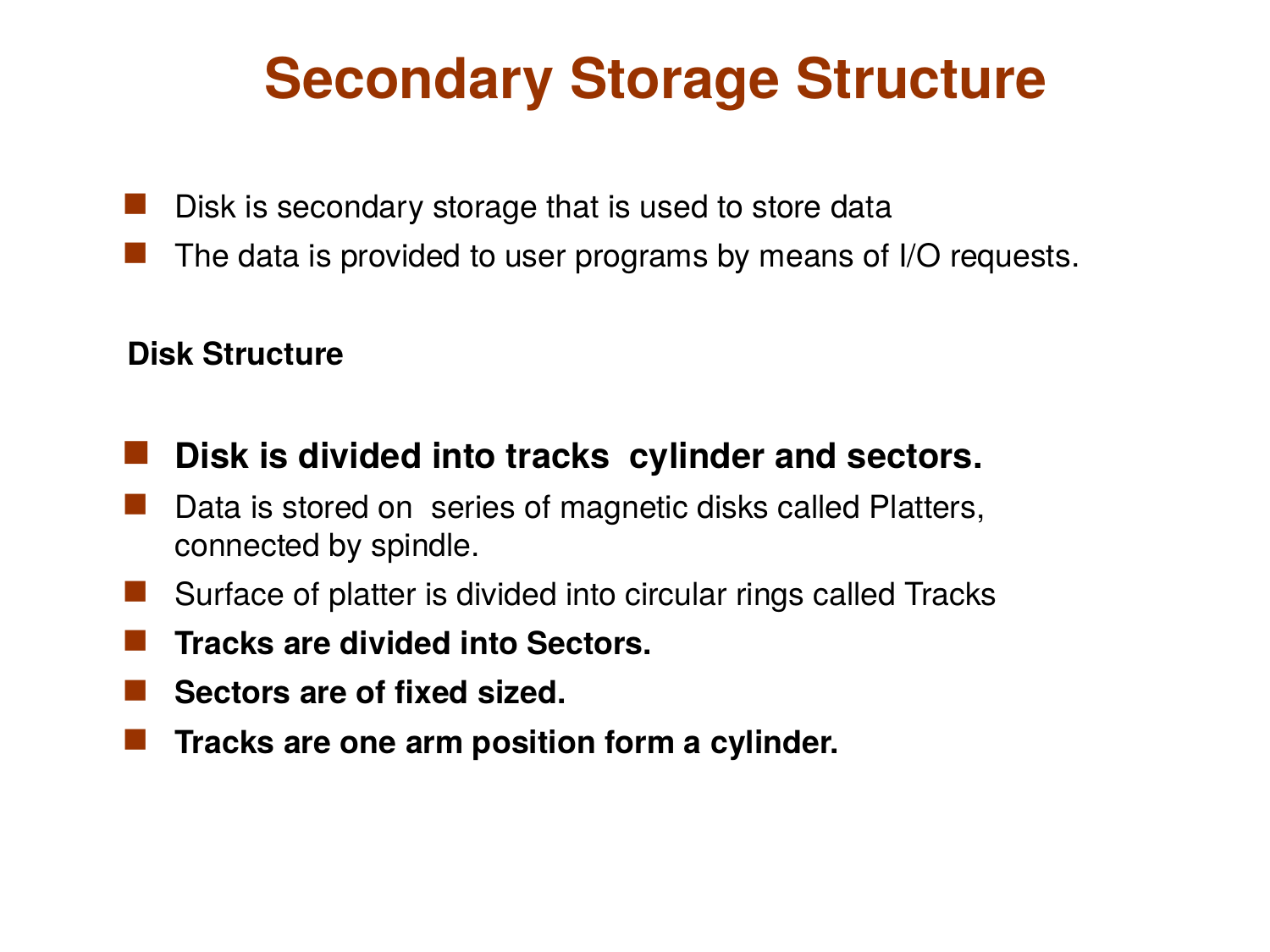

# Secondary Storage Structure
Disk is secondary storage that is used to store data
The data is provided to user programs by means of I/O requests.

Disk Structure

Disk is divided into tracks  cylinder and sectors.
Data is stored on  series of magnetic disks called Platters, connected by spindle.
Surface of platter is divided into circular rings called Tracks
Tracks are divided into Sectors.
Sectors are of fixed sized.
Tracks are one arm position form a cylinder.